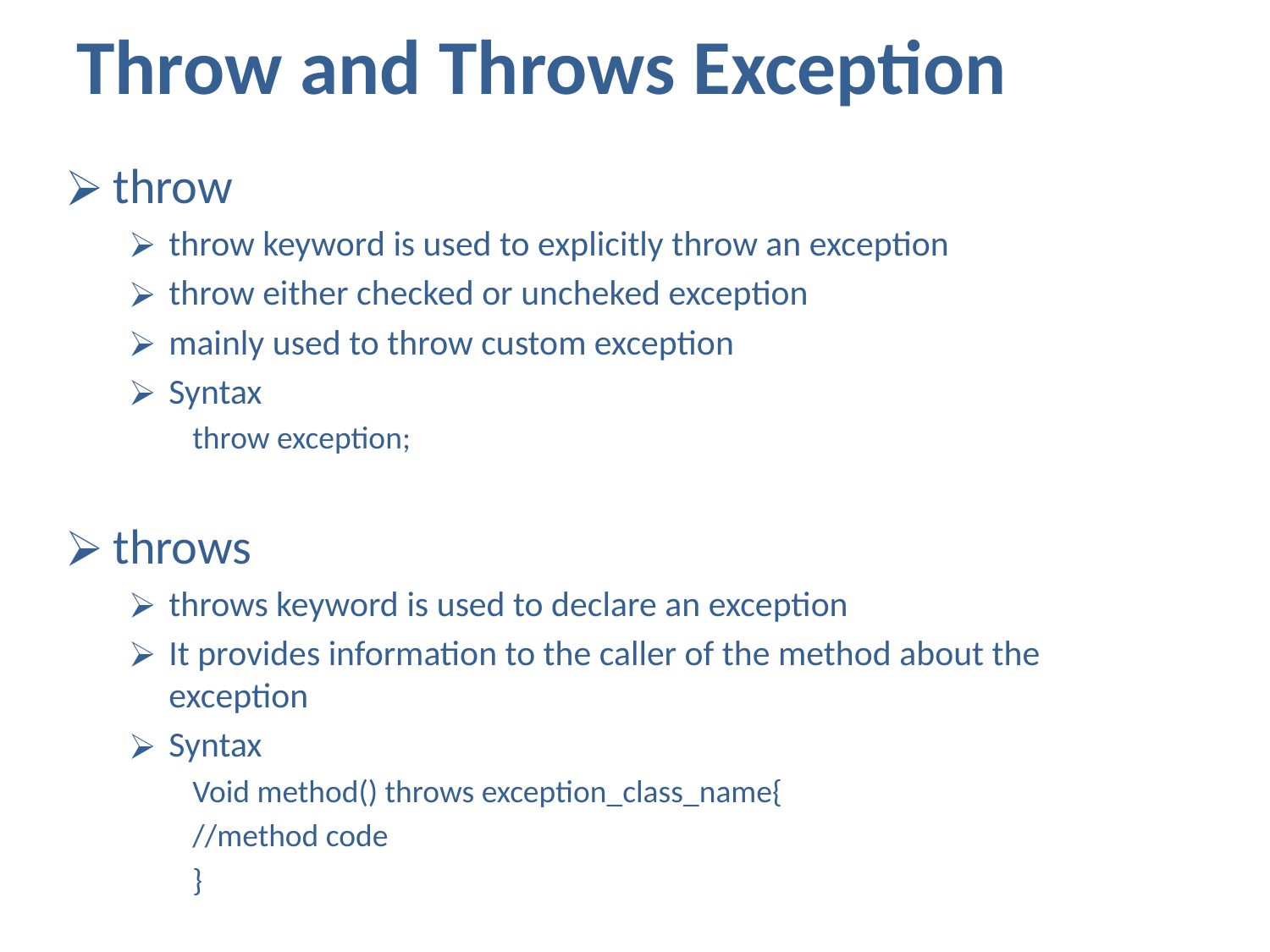

# Throw and Throws Exception
throw
throw keyword is used to explicitly throw an exception
throw either checked or uncheked exception
mainly used to throw custom exception
Syntax
throw exception;

throws
throws keyword is used to declare an exception
It provides information to the caller of the method about the exception
Syntax
Void method() throws exception_class_name{
//method code
}